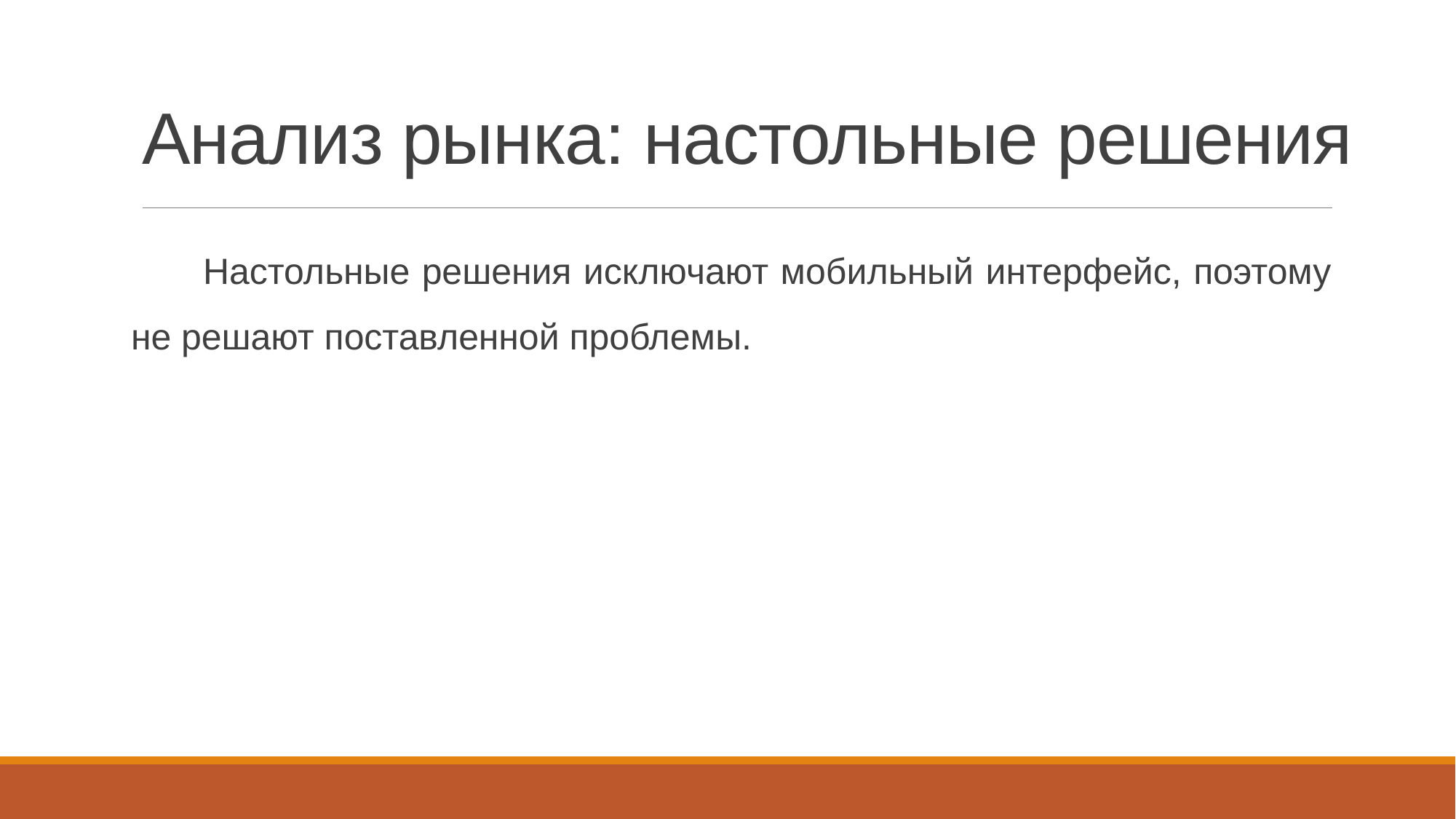

# Анализ рынка: настольные решения
Настольные решения исключают мобильный интерфейс, поэтому не решают поставленной проблемы.